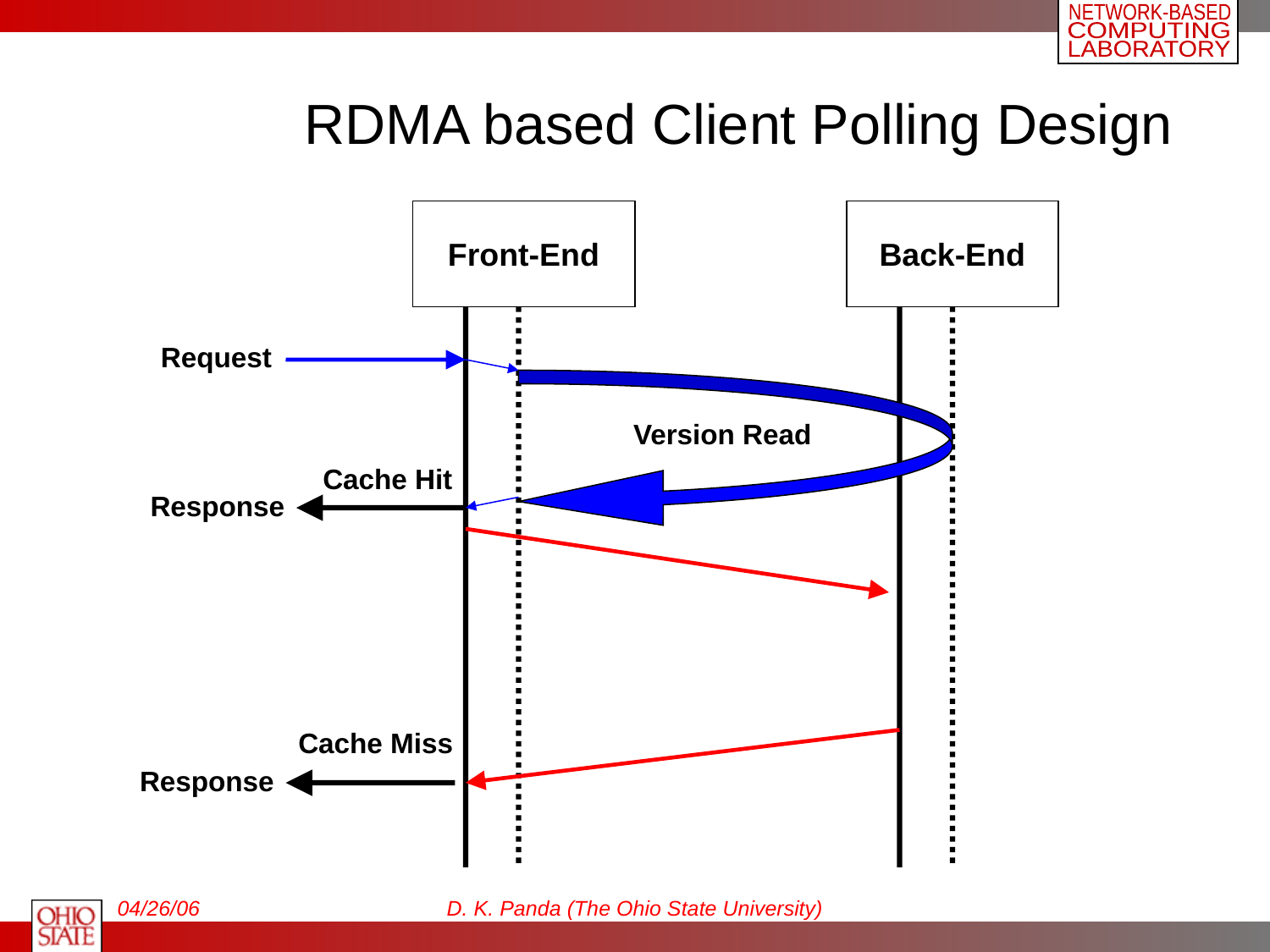

# RDMA based Client Polling Design
Front-End
Back-End

Request

Version Read
Cache Hit
Response

Cache Miss

Response

04/26/06
D. K. Panda (The Ohio State University)